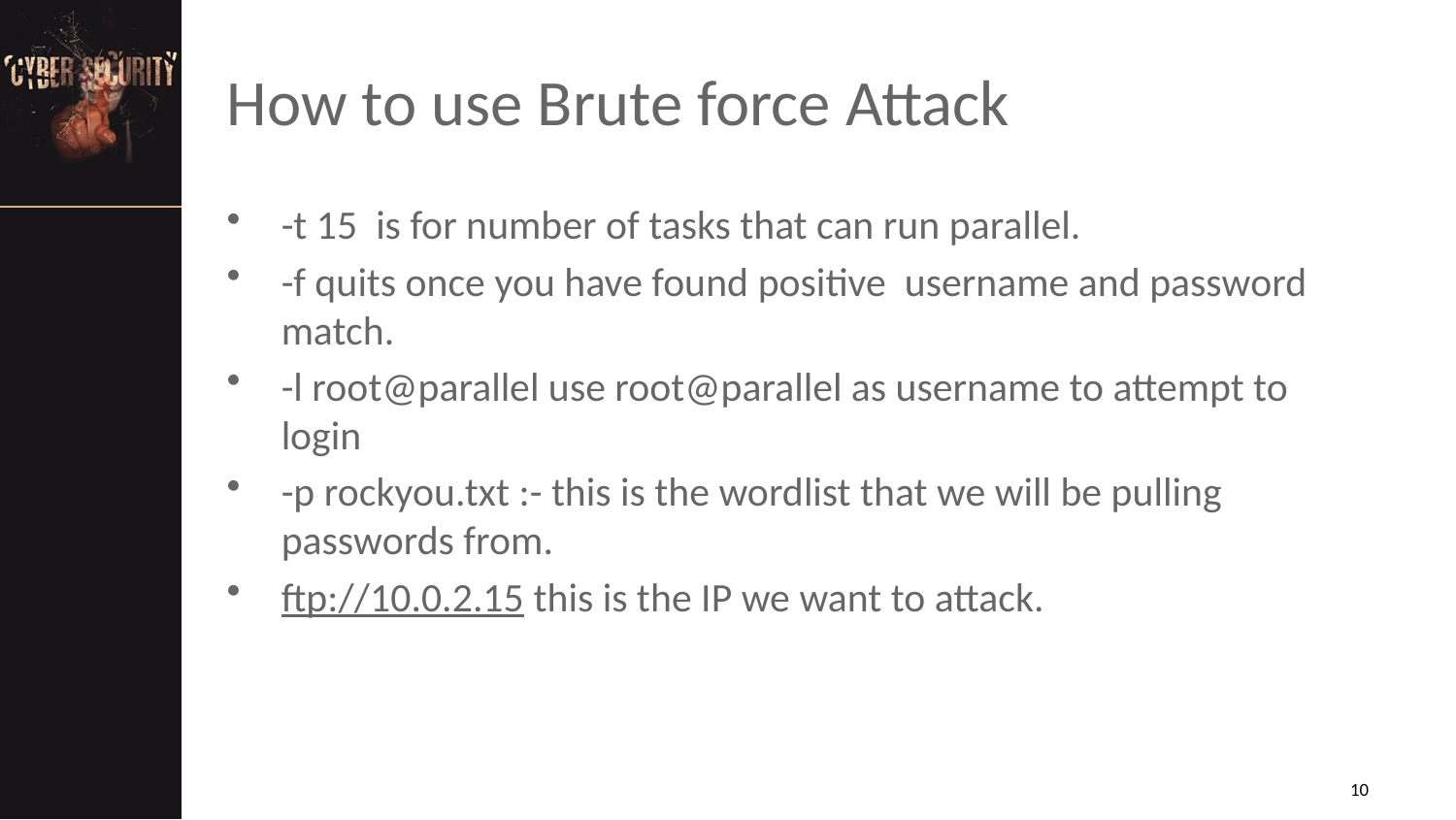

# How to use Brute force Attack
-t 15  is for number of tasks that can run parallel.
-f quits once you have found positive  username and password match.
-l root@parallel use root@parallel as username to attempt to login
-p rockyou.txt :- this is the wordlist that we will be pulling passwords from.
ftp://10.0.2.15 this is the IP we want to attack.
10